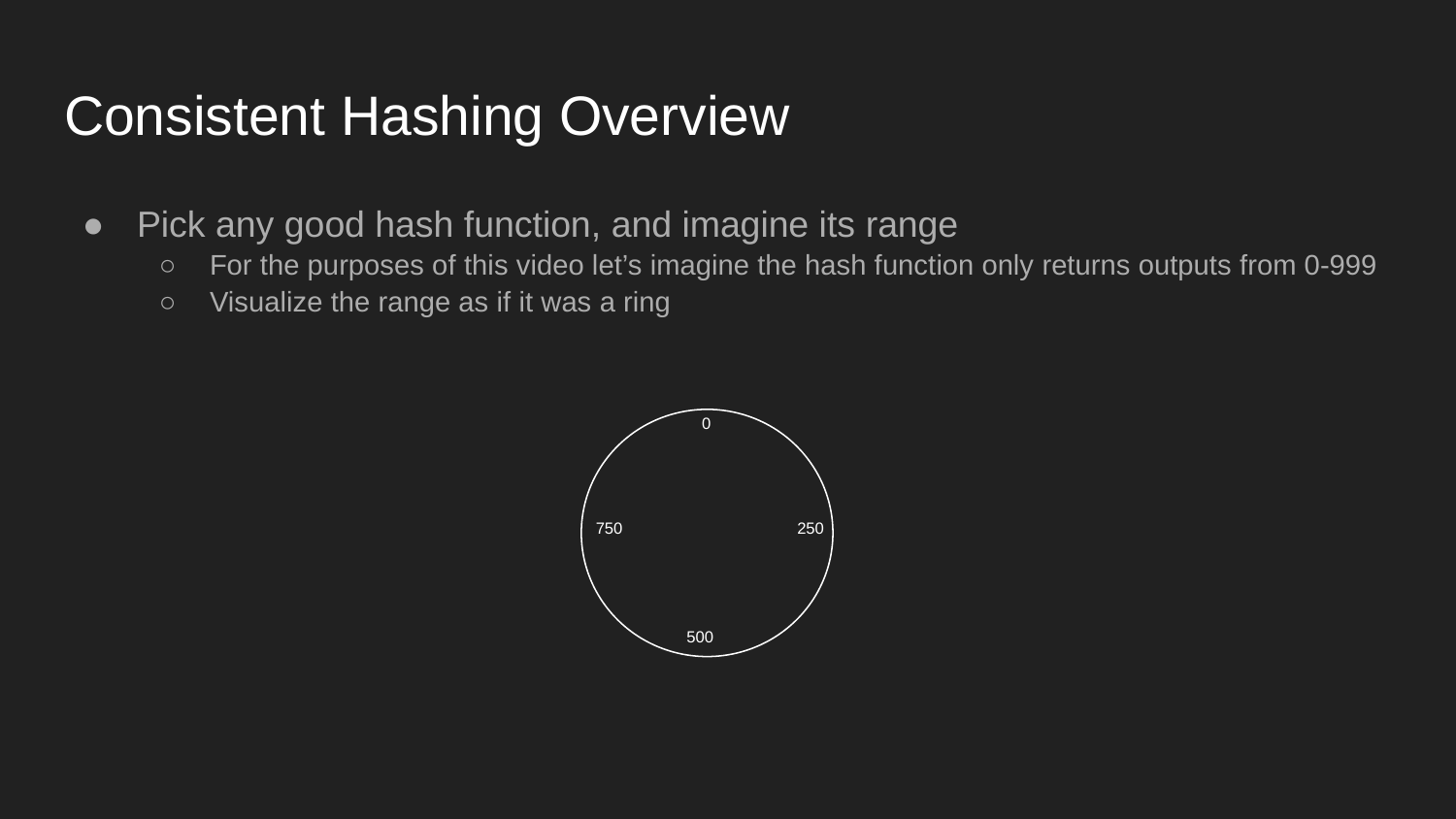

# Consistent Hashing Overview
Pick any good hash function, and imagine its range
For the purposes of this video let’s imagine the hash function only returns outputs from 0-999
Visualize the range as if it was a ring
0

750
250
500